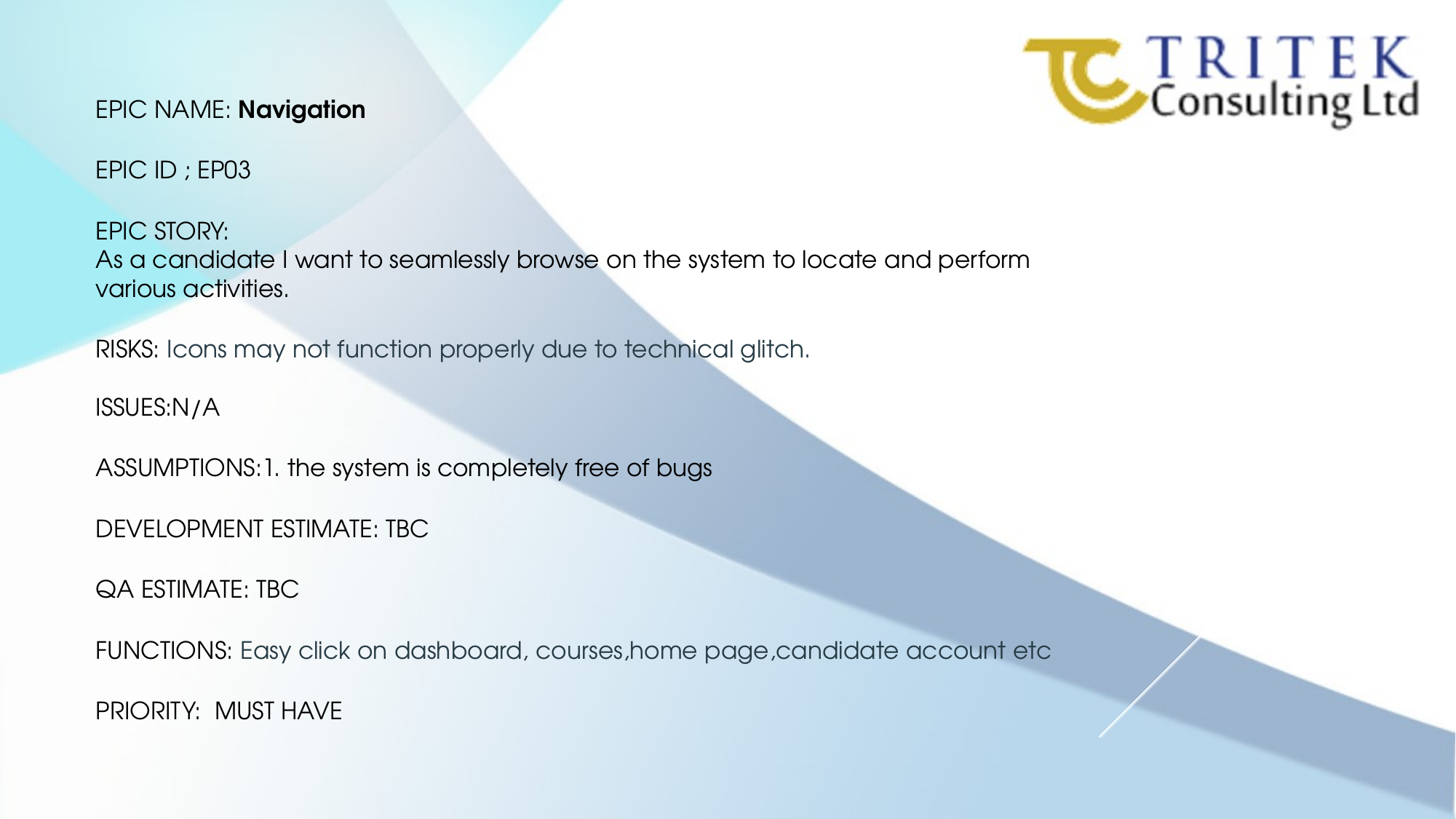

EPIC NAME: Navigation
EPIC ID ; EP03
EPIC STORY:
As a candidate I want to seamlessly browse on the system to locate and perform various activities.
RISKS: Icons may not function properly due to technical glitch.

ISSUES:N/A
ASSUMPTIONS:1. the system is completely free of bugs
DEVELOPMENT ESTIMATE: TBC
QA ESTIMATE: TBC
FUNCTIONS: Easy click on dashboard, courses,home page,candidate account etc
PRIORITY:  MUST HAVE